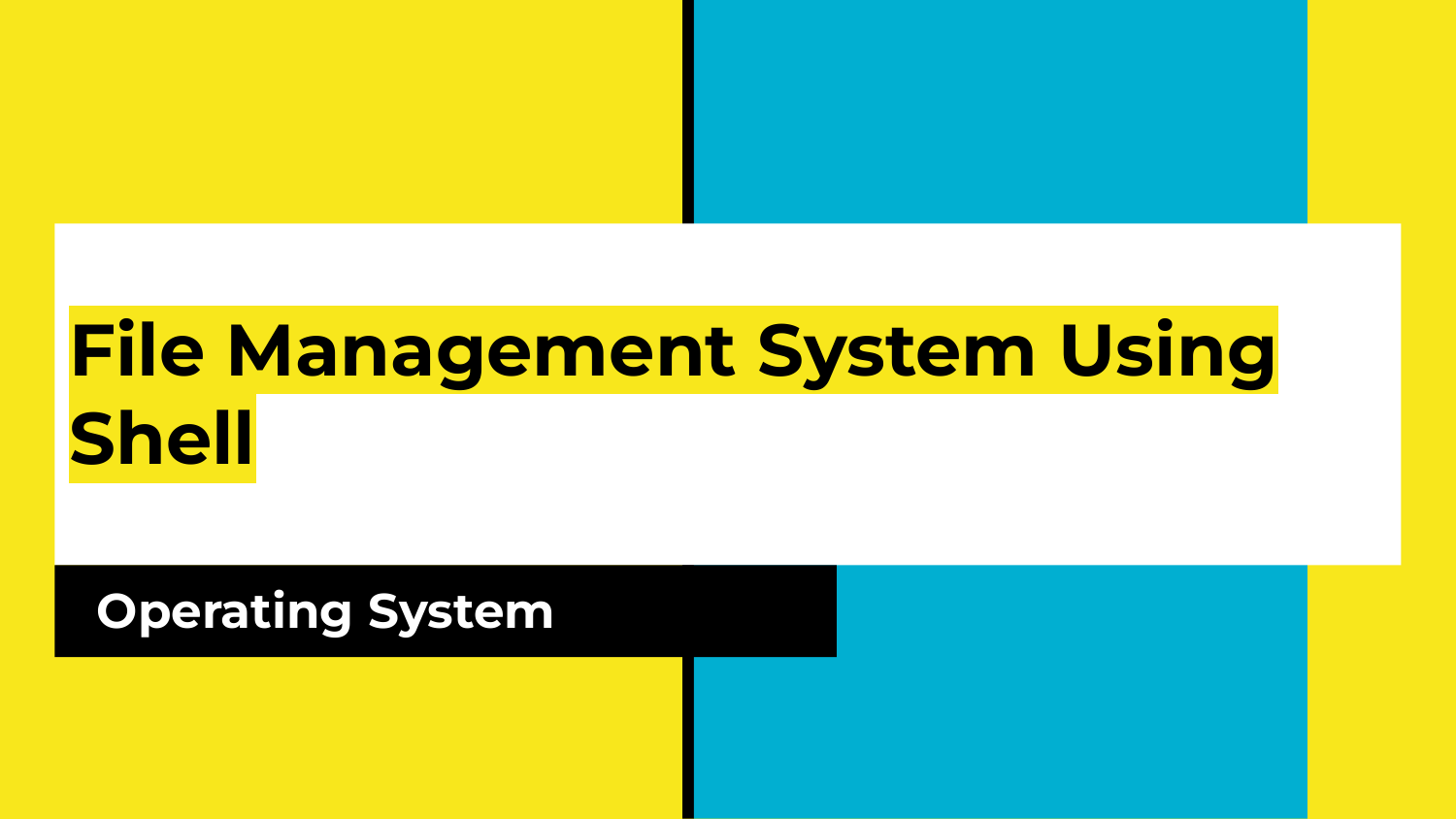

# File Management System Using Shell
  Operating System